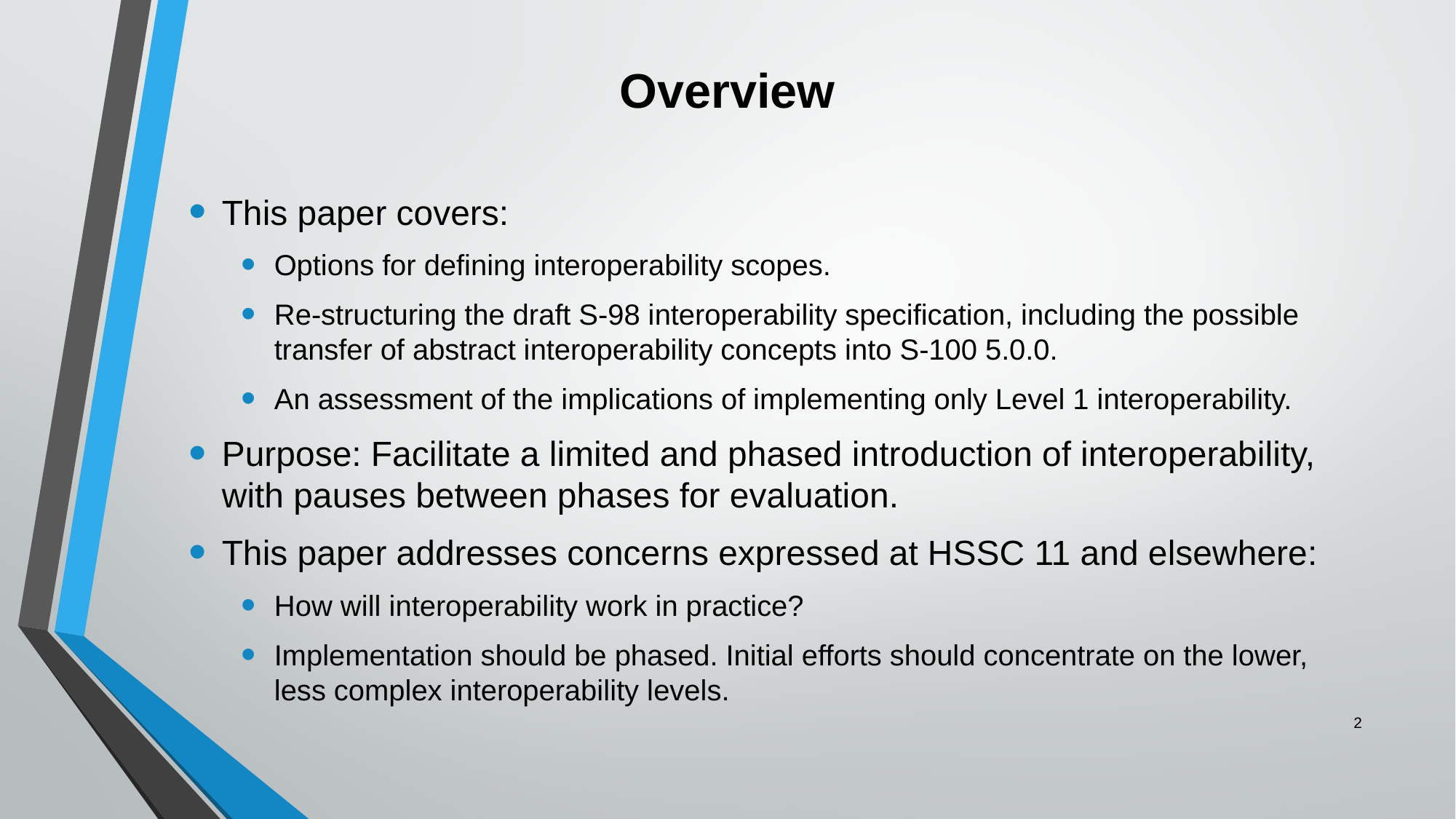

# Overview
This paper covers:
Options for defining interoperability scopes.
Re-structuring the draft S-98 interoperability specification, including the possible transfer of abstract interoperability concepts into S-100 5.0.0.
An assessment of the implications of implementing only Level 1 interoperability.
Purpose: Facilitate a limited and phased introduction of interoperability, with pauses between phases for evaluation.
This paper addresses concerns expressed at HSSC 11 and elsewhere:
How will interoperability work in practice?
Implementation should be phased. Initial efforts should concentrate on the lower, less complex interoperability levels.
2